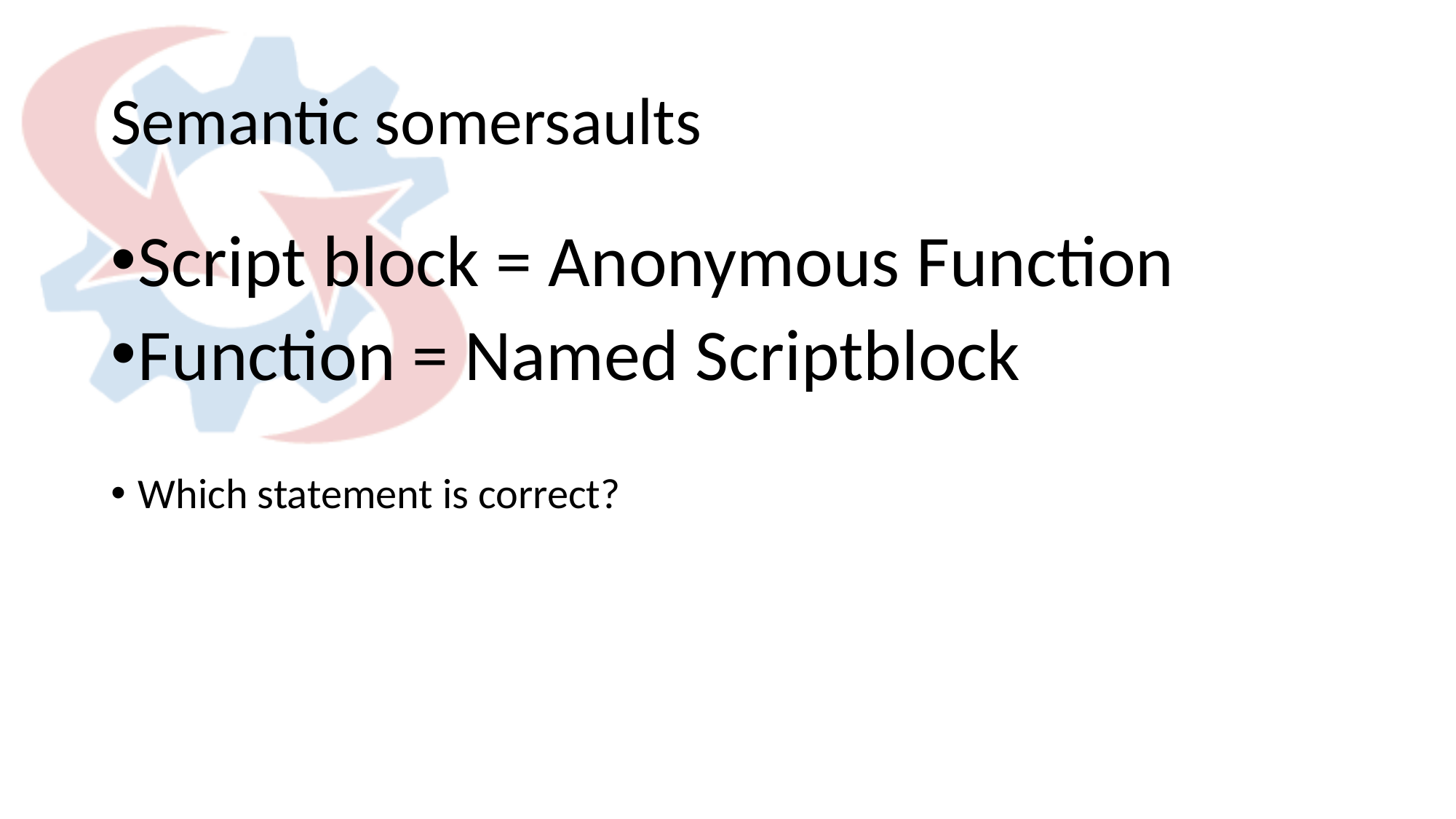

# Semantic somersaults
Script block = Anonymous Function
Function = Named Scriptblock

Which statement is correct?